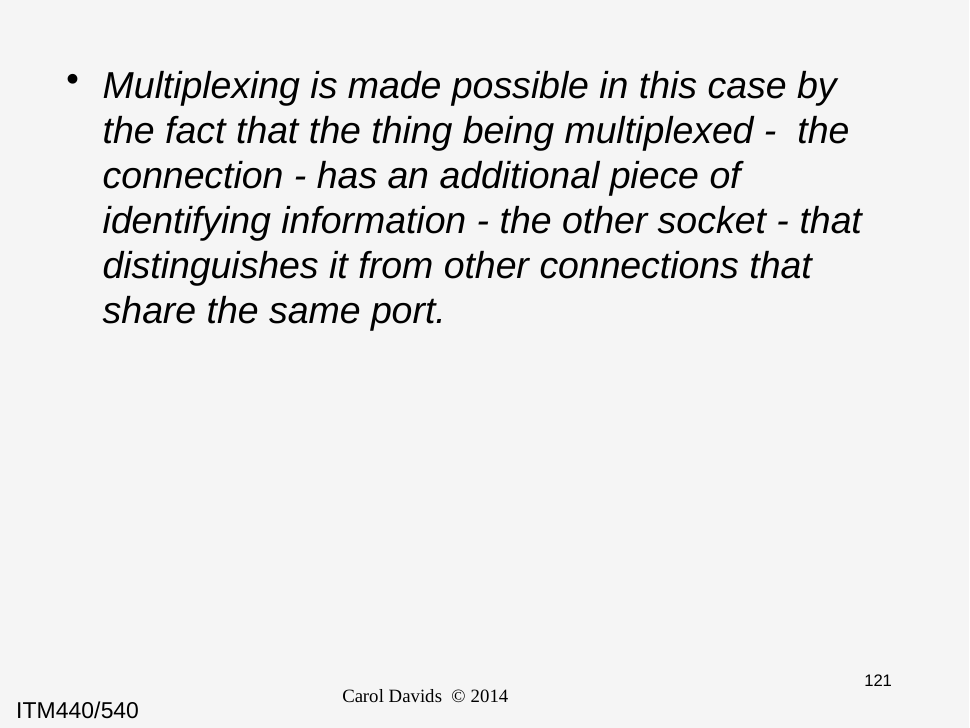

Multiplexing is made possible in this case by the fact that the thing being multiplexed -  the connection - has an additional piece of identifying information - the other socket - that distinguishes it from other connections that share the same port.

Carol Davids  © 2014